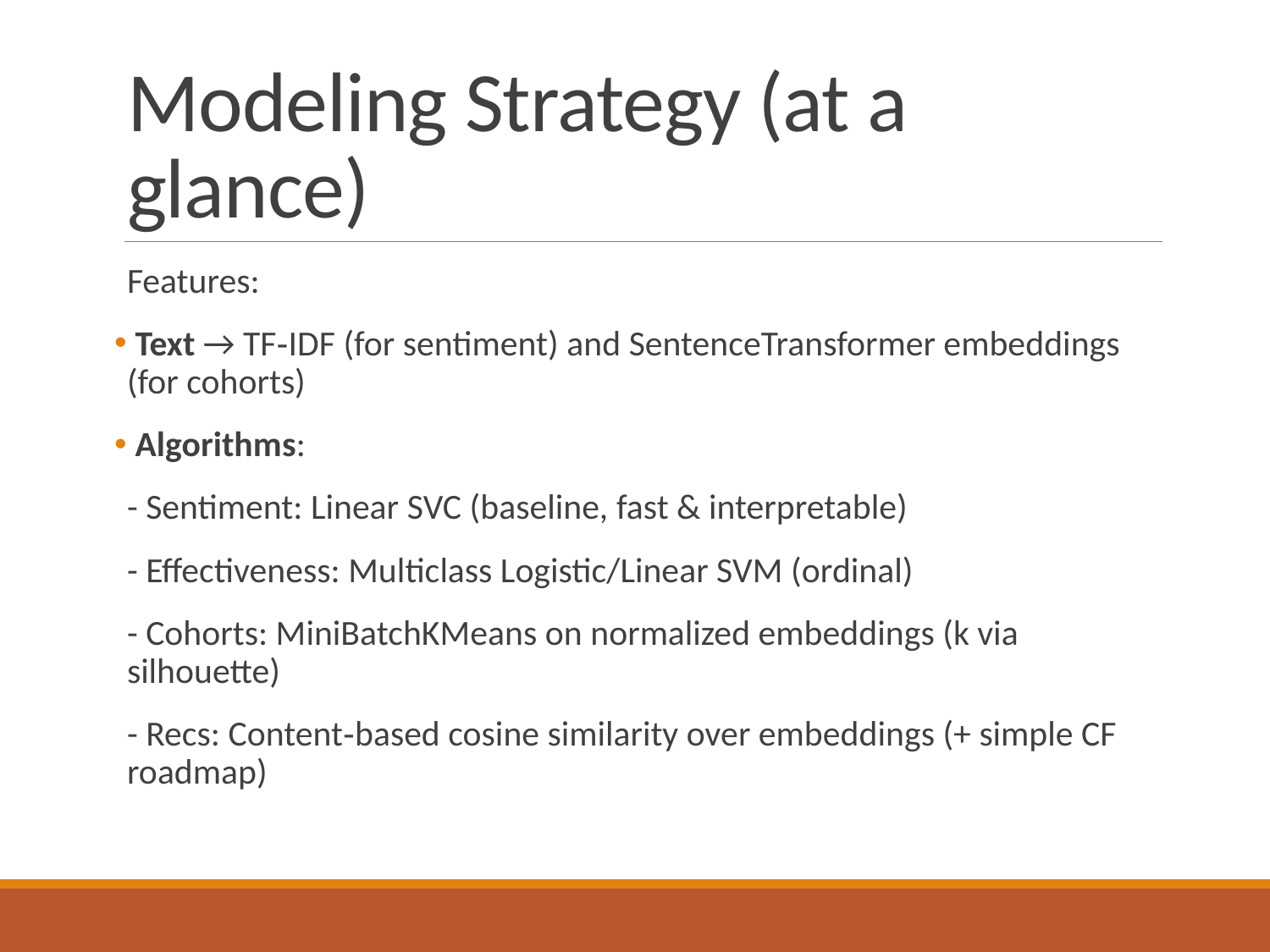

# Modeling Strategy (at a glance)
Features:
 Text → TF‑IDF (for sentiment) and SentenceTransformer embeddings (for cohorts)
 Algorithms:
- Sentiment: Linear SVC (baseline, fast & interpretable)
- Effectiveness: Multiclass Logistic/Linear SVM (ordinal)
- Cohorts: MiniBatchKMeans on normalized embeddings (k via silhouette)
- Recs: Content‑based cosine similarity over embeddings (+ simple CF roadmap)